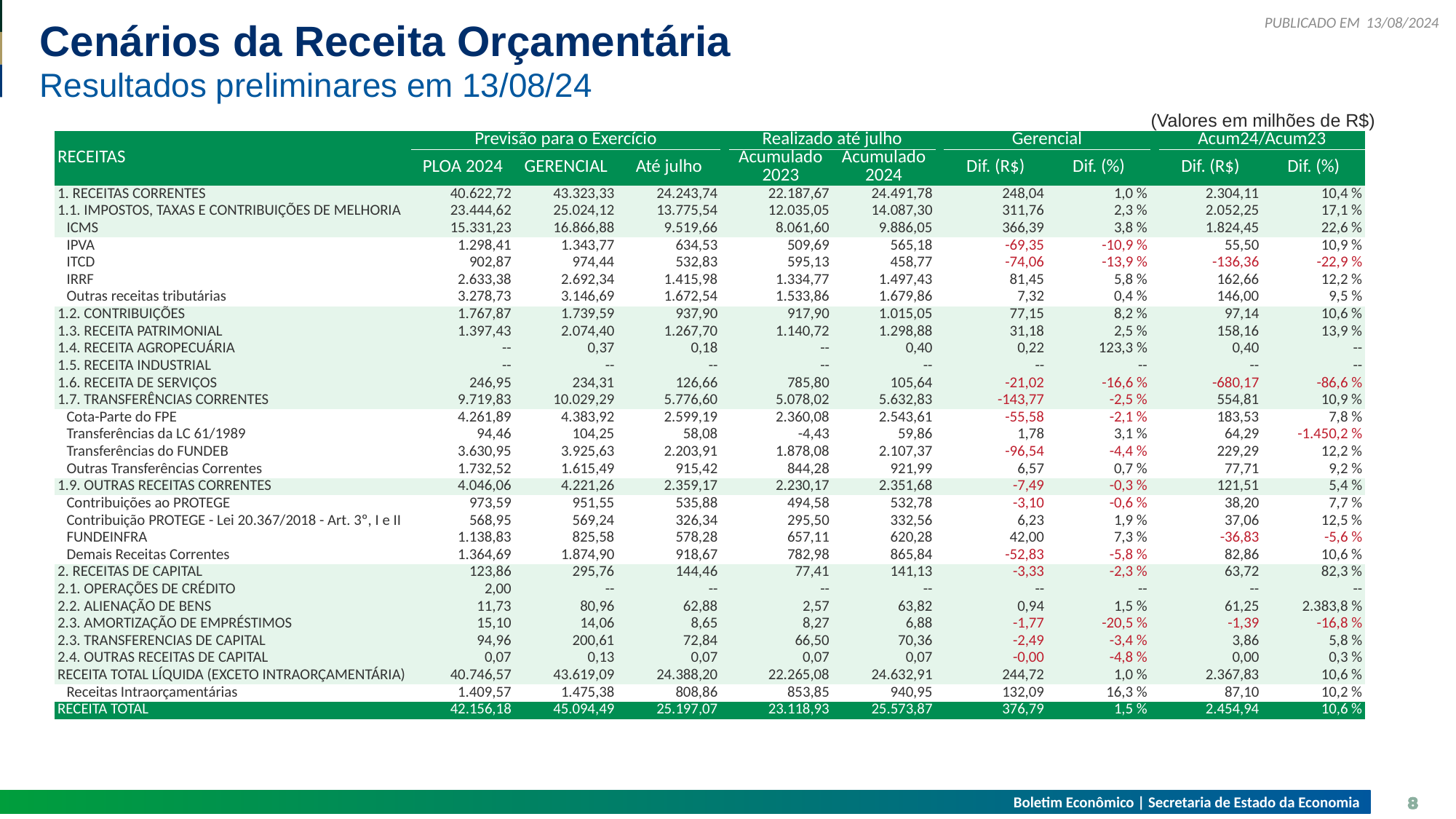

13/08/2024
# Cenários da Receita Orçamentária
Resultados preliminares em 13/08/24
(Valores em milhões de R$)
| RECEITAS | Previsão para o Exercício | Previsão para o Exercício | Previsão para o Exercício |  | Realizado até julho | Realizado até julho |  | Gerencial | Gerencial |  | Acum24/Acum23 | Acum24/Acum23 |
| --- | --- | --- | --- | --- | --- | --- | --- | --- | --- | --- | --- | --- |
| RECEITAS | PLOA 2024 | GERENCIAL | Até julho |  | Acumulado 2023 | Acumulado 2024 |  | Dif. (R$) | Dif. (%) |  | Dif. (R$) | Dif. (%) |
| 1. RECEITAS CORRENTES | 40.622,72 | 43.323,33 | 24.243,74 |  | 22.187,67 | 24.491,78 |  | 248,04 | 1,0 % |  | 2.304,11 | 10,4 % |
| 1.1. IMPOSTOS, TAXAS E CONTRIBUIÇÕES DE MELHORIA | 23.444,62 | 25.024,12 | 13.775,54 |  | 12.035,05 | 14.087,30 |  | 311,76 | 2,3 % |  | 2.052,25 | 17,1 % |
| ICMS | 15.331,23 | 16.866,88 | 9.519,66 |  | 8.061,60 | 9.886,05 |  | 366,39 | 3,8 % |  | 1.824,45 | 22,6 % |
| IPVA | 1.298,41 | 1.343,77 | 634,53 |  | 509,69 | 565,18 |  | -69,35 | -10,9 % |  | 55,50 | 10,9 % |
| ITCD | 902,87 | 974,44 | 532,83 |  | 595,13 | 458,77 |  | -74,06 | -13,9 % |  | -136,36 | -22,9 % |
| IRRF | 2.633,38 | 2.692,34 | 1.415,98 |  | 1.334,77 | 1.497,43 |  | 81,45 | 5,8 % |  | 162,66 | 12,2 % |
| Outras receitas tributárias | 3.278,73 | 3.146,69 | 1.672,54 |  | 1.533,86 | 1.679,86 |  | 7,32 | 0,4 % |  | 146,00 | 9,5 % |
| 1.2. CONTRIBUIÇÕES | 1.767,87 | 1.739,59 | 937,90 |  | 917,90 | 1.015,05 |  | 77,15 | 8,2 % |  | 97,14 | 10,6 % |
| 1.3. RECEITA PATRIMONIAL | 1.397,43 | 2.074,40 | 1.267,70 |  | 1.140,72 | 1.298,88 |  | 31,18 | 2,5 % |  | 158,16 | 13,9 % |
| 1.4. RECEITA AGROPECUÁRIA | -- | 0,37 | 0,18 |  | -- | 0,40 |  | 0,22 | 123,3 % |  | 0,40 | -- |
| 1.5. RECEITA INDUSTRIAL | -- | -- | -- |  | -- | -- |  | -- | -- |  | -- | -- |
| 1.6. RECEITA DE SERVIÇOS | 246,95 | 234,31 | 126,66 |  | 785,80 | 105,64 |  | -21,02 | -16,6 % |  | -680,17 | -86,6 % |
| 1.7. TRANSFERÊNCIAS CORRENTES | 9.719,83 | 10.029,29 | 5.776,60 |  | 5.078,02 | 5.632,83 |  | -143,77 | -2,5 % |  | 554,81 | 10,9 % |
| Cota-Parte do FPE | 4.261,89 | 4.383,92 | 2.599,19 |  | 2.360,08 | 2.543,61 |  | -55,58 | -2,1 % |  | 183,53 | 7,8 % |
| Transferências da LC 61/1989 | 94,46 | 104,25 | 58,08 |  | -4,43 | 59,86 |  | 1,78 | 3,1 % |  | 64,29 | -1.450,2 % |
| Transferências do FUNDEB | 3.630,95 | 3.925,63 | 2.203,91 |  | 1.878,08 | 2.107,37 |  | -96,54 | -4,4 % |  | 229,29 | 12,2 % |
| Outras Transferências Correntes | 1.732,52 | 1.615,49 | 915,42 |  | 844,28 | 921,99 |  | 6,57 | 0,7 % |  | 77,71 | 9,2 % |
| 1.9. OUTRAS RECEITAS CORRENTES | 4.046,06 | 4.221,26 | 2.359,17 |  | 2.230,17 | 2.351,68 |  | -7,49 | -0,3 % |  | 121,51 | 5,4 % |
| Contribuições ao PROTEGE | 973,59 | 951,55 | 535,88 |  | 494,58 | 532,78 |  | -3,10 | -0,6 % |  | 38,20 | 7,7 % |
| Contribuição PROTEGE - Lei 20.367/2018 - Art. 3º, I e II | 568,95 | 569,24 | 326,34 |  | 295,50 | 332,56 |  | 6,23 | 1,9 % |  | 37,06 | 12,5 % |
| FUNDEINFRA | 1.138,83 | 825,58 | 578,28 |  | 657,11 | 620,28 |  | 42,00 | 7,3 % |  | -36,83 | -5,6 % |
| Demais Receitas Correntes | 1.364,69 | 1.874,90 | 918,67 |  | 782,98 | 865,84 |  | -52,83 | -5,8 % |  | 82,86 | 10,6 % |
| 2. RECEITAS DE CAPITAL | 123,86 | 295,76 | 144,46 |  | 77,41 | 141,13 |  | -3,33 | -2,3 % |  | 63,72 | 82,3 % |
| 2.1. OPERAÇÕES DE CRÉDITO | 2,00 | -- | -- |  | -- | -- |  | -- | -- |  | -- | -- |
| 2.2. ALIENAÇÃO DE BENS | 11,73 | 80,96 | 62,88 |  | 2,57 | 63,82 |  | 0,94 | 1,5 % |  | 61,25 | 2.383,8 % |
| 2.3. AMORTIZAÇÃO DE EMPRÉSTIMOS | 15,10 | 14,06 | 8,65 |  | 8,27 | 6,88 |  | -1,77 | -20,5 % |  | -1,39 | -16,8 % |
| 2.3. TRANSFERENCIAS DE CAPITAL | 94,96 | 200,61 | 72,84 |  | 66,50 | 70,36 |  | -2,49 | -3,4 % |  | 3,86 | 5,8 % |
| 2.4. OUTRAS RECEITAS DE CAPITAL | 0,07 | 0,13 | 0,07 |  | 0,07 | 0,07 |  | -0,00 | -4,8 % |  | 0,00 | 0,3 % |
| RECEITA TOTAL LÍQUIDA (EXCETO INTRAORÇAMENTÁRIA) | 40.746,57 | 43.619,09 | 24.388,20 |  | 22.265,08 | 24.632,91 |  | 244,72 | 1,0 % |  | 2.367,83 | 10,6 % |
| Receitas Intraorçamentárias | 1.409,57 | 1.475,38 | 808,86 |  | 853,85 | 940,95 |  | 132,09 | 16,3 % |  | 87,10 | 10,2 % |
| RECEITA TOTAL | 42.156,18 | 45.094,49 | 25.197,07 |  | 23.118,93 | 25.573,87 |  | 376,79 | 1,5 % |  | 2.454,94 | 10,6 % |
Boletim Econômico | Secretaria de Estado da Economia
8